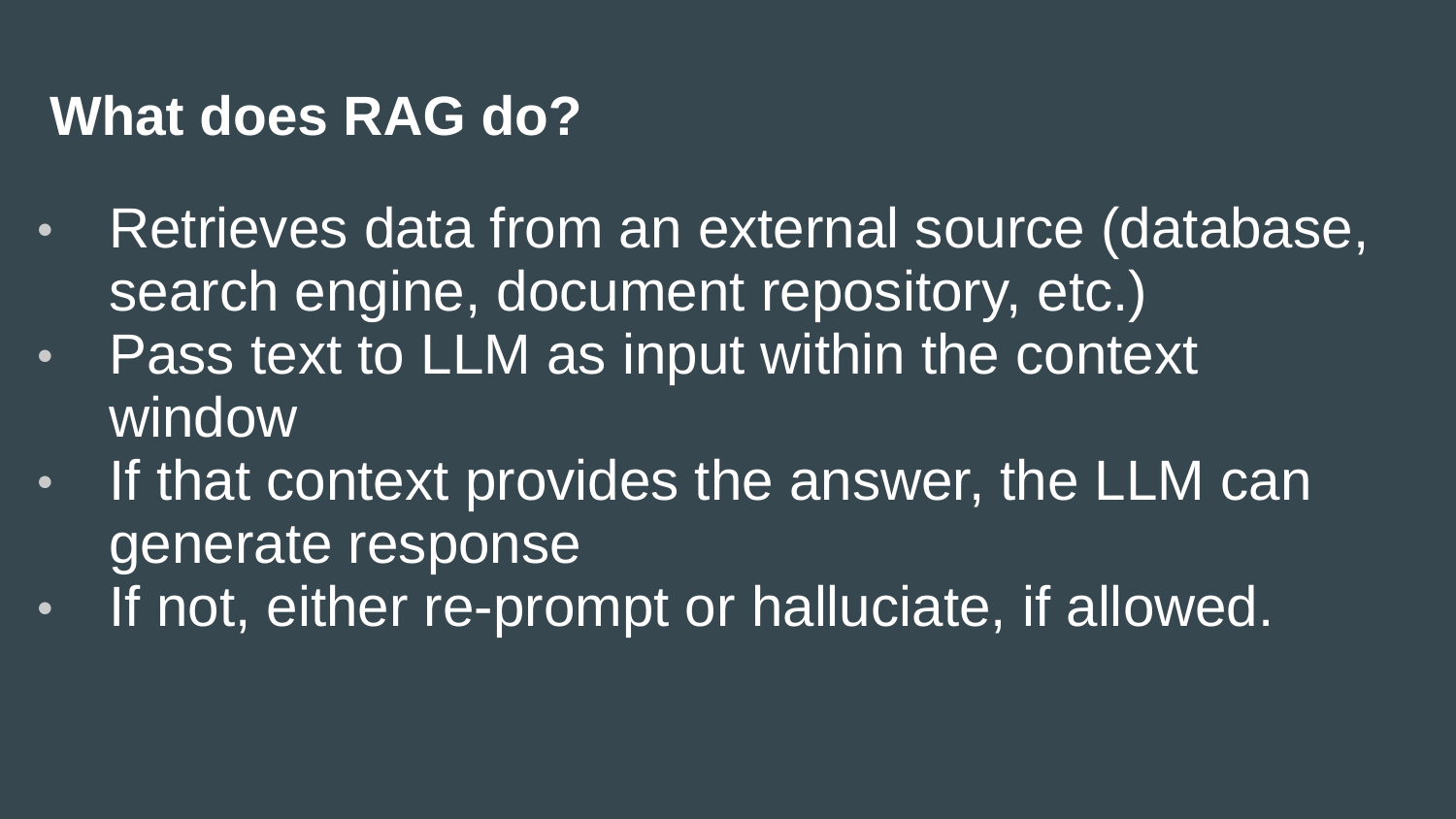

# What does RAG do?
Retrieves data from an external source (database, search engine, document repository, etc.)
Pass text to LLM as input within the context window
If that context provides the answer, the LLM can generate response
If not, either re-prompt or halluciate, if allowed.